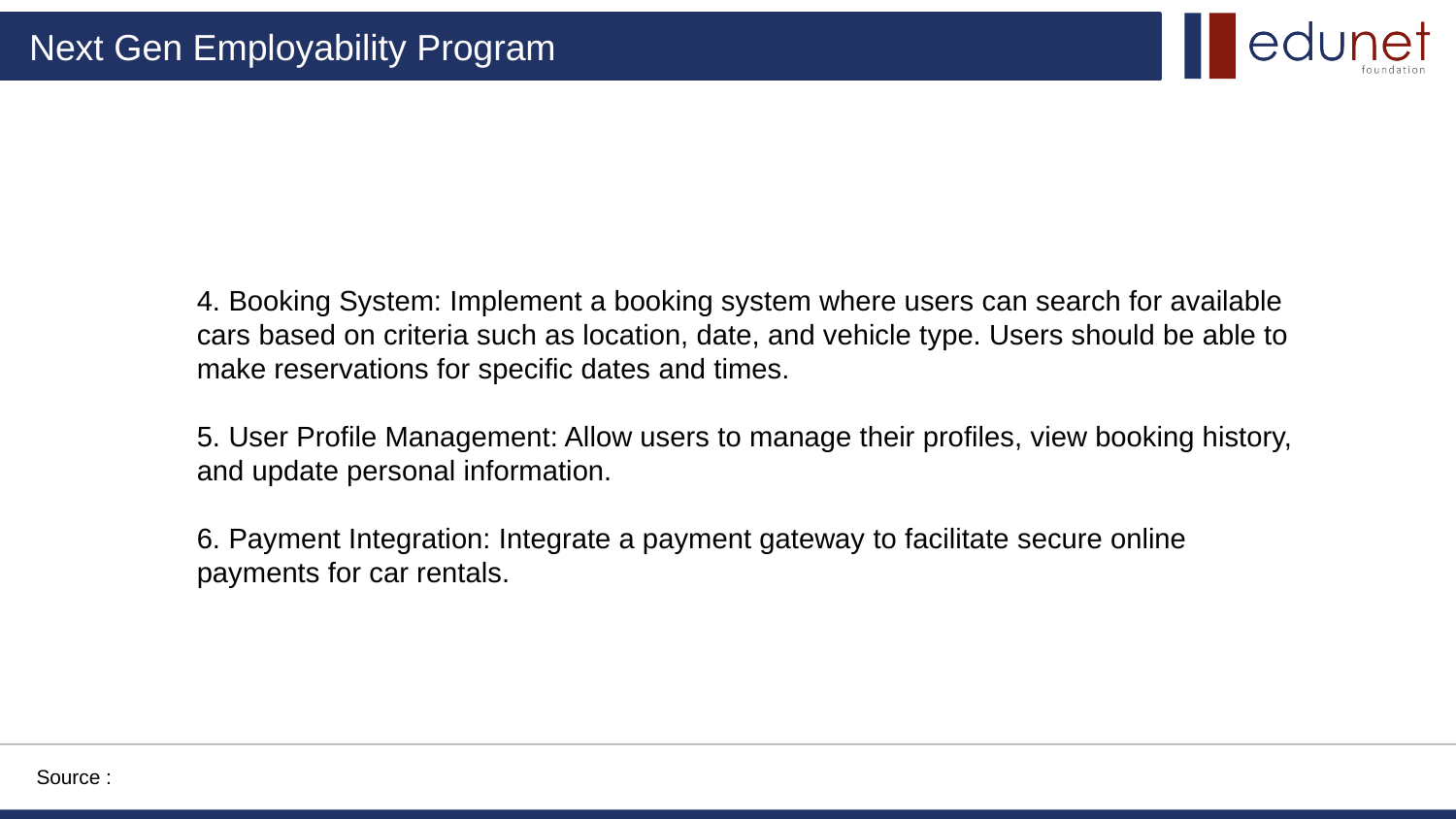

4. Booking System: Implement a booking system where users can search for available cars based on criteria such as location, date, and vehicle type. Users should be able to make reservations for specific dates and times.

5. User Profile Management: Allow users to manage their profiles, view booking history, and update personal information.

6. Payment Integration: Integrate a payment gateway to facilitate secure online payments for car rentals.
Source :